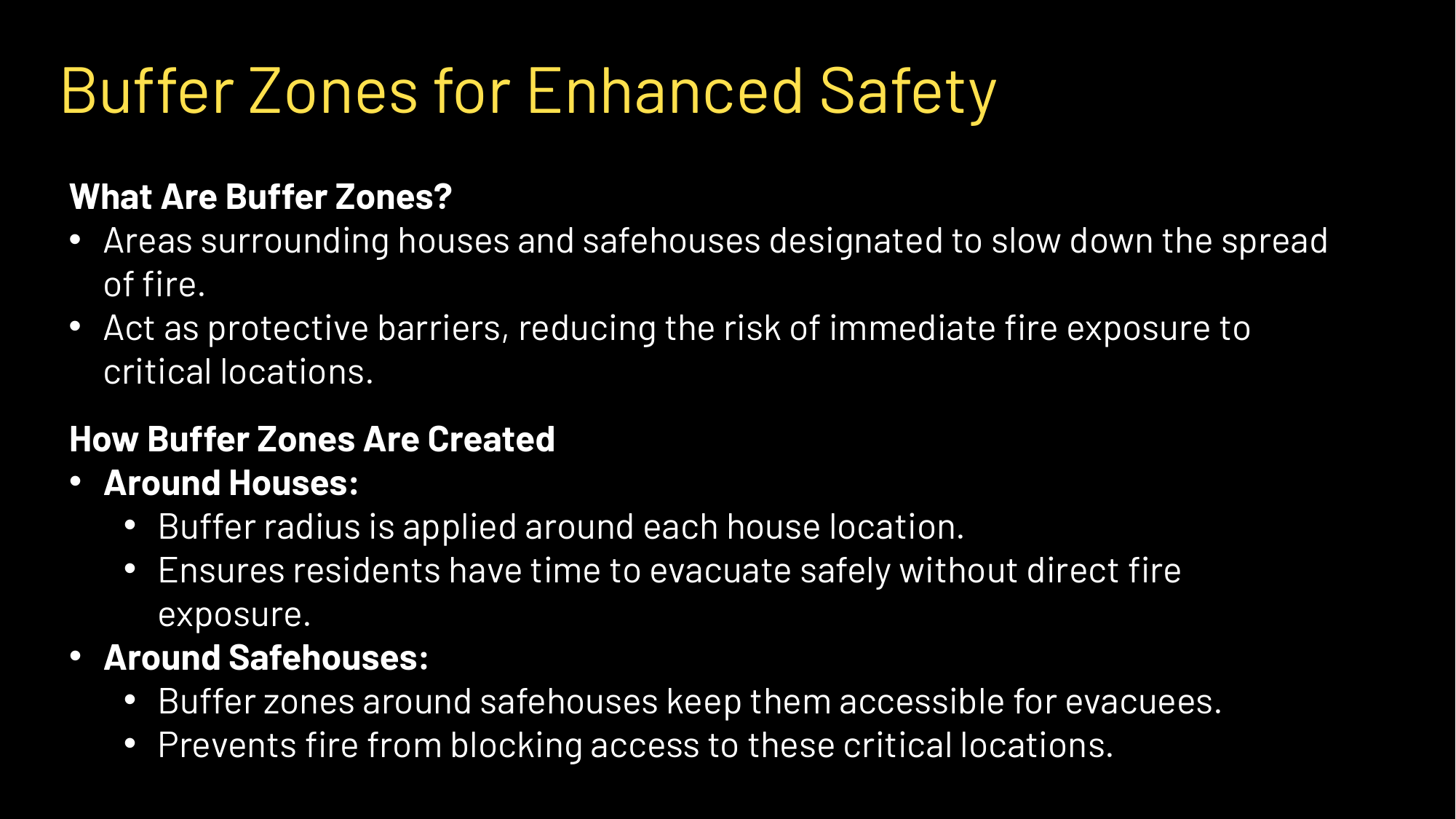

Buffer Zones for Enhanced Safety
What Are Buffer Zones?
Areas surrounding houses and safehouses designated to slow down the spread of fire.
Act as protective barriers, reducing the risk of immediate fire exposure to critical locations.
How Buffer Zones Are Created
Around Houses:
Buffer radius is applied around each house location.
Ensures residents have time to evacuate safely without direct fire exposure.
Around Safehouses:
Buffer zones around safehouses keep them accessible for evacuees.
Prevents fire from blocking access to these critical locations.